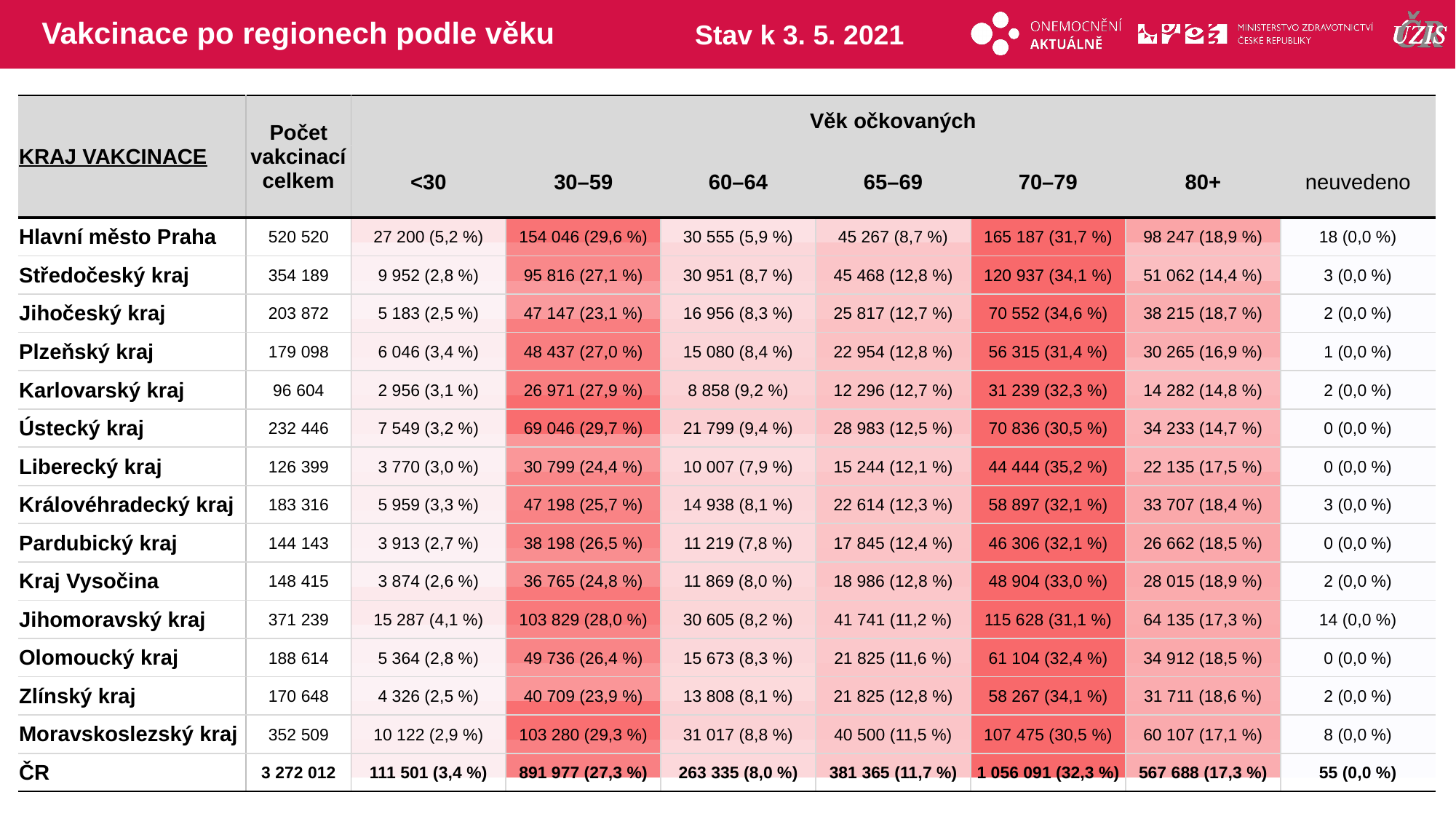

# Vakcinace po regionech podle věku
Stav k 3. 5. 2021
| KRAJ VAKCINACE | Počet vakcinací celkem | Věk očkovaných |  |  |  |  |  |  |
| --- | --- | --- | --- | --- | --- | --- | --- | --- |
|  |  | <30 | 30–59 | 60–64 | 65–69 | 70–79 | 80+ | neuvedeno |
| Hlavní město Praha | 520 520 | 27 200 (5,2 %) | 154 046 (29,6 %) | 30 555 (5,9 %) | 45 267 (8,7 %) | 165 187 (31,7 %) | 98 247 (18,9 %) | 18 (0,0 %) |
| Středočeský kraj | 354 189 | 9 952 (2,8 %) | 95 816 (27,1 %) | 30 951 (8,7 %) | 45 468 (12,8 %) | 120 937 (34,1 %) | 51 062 (14,4 %) | 3 (0,0 %) |
| Jihočeský kraj | 203 872 | 5 183 (2,5 %) | 47 147 (23,1 %) | 16 956 (8,3 %) | 25 817 (12,7 %) | 70 552 (34,6 %) | 38 215 (18,7 %) | 2 (0,0 %) |
| Plzeňský kraj | 179 098 | 6 046 (3,4 %) | 48 437 (27,0 %) | 15 080 (8,4 %) | 22 954 (12,8 %) | 56 315 (31,4 %) | 30 265 (16,9 %) | 1 (0,0 %) |
| Karlovarský kraj | 96 604 | 2 956 (3,1 %) | 26 971 (27,9 %) | 8 858 (9,2 %) | 12 296 (12,7 %) | 31 239 (32,3 %) | 14 282 (14,8 %) | 2 (0,0 %) |
| Ústecký kraj | 232 446 | 7 549 (3,2 %) | 69 046 (29,7 %) | 21 799 (9,4 %) | 28 983 (12,5 %) | 70 836 (30,5 %) | 34 233 (14,7 %) | 0 (0,0 %) |
| Liberecký kraj | 126 399 | 3 770 (3,0 %) | 30 799 (24,4 %) | 10 007 (7,9 %) | 15 244 (12,1 %) | 44 444 (35,2 %) | 22 135 (17,5 %) | 0 (0,0 %) |
| Královéhradecký kraj | 183 316 | 5 959 (3,3 %) | 47 198 (25,7 %) | 14 938 (8,1 %) | 22 614 (12,3 %) | 58 897 (32,1 %) | 33 707 (18,4 %) | 3 (0,0 %) |
| Pardubický kraj | 144 143 | 3 913 (2,7 %) | 38 198 (26,5 %) | 11 219 (7,8 %) | 17 845 (12,4 %) | 46 306 (32,1 %) | 26 662 (18,5 %) | 0 (0,0 %) |
| Kraj Vysočina | 148 415 | 3 874 (2,6 %) | 36 765 (24,8 %) | 11 869 (8,0 %) | 18 986 (12,8 %) | 48 904 (33,0 %) | 28 015 (18,9 %) | 2 (0,0 %) |
| Jihomoravský kraj | 371 239 | 15 287 (4,1 %) | 103 829 (28,0 %) | 30 605 (8,2 %) | 41 741 (11,2 %) | 115 628 (31,1 %) | 64 135 (17,3 %) | 14 (0,0 %) |
| Olomoucký kraj | 188 614 | 5 364 (2,8 %) | 49 736 (26,4 %) | 15 673 (8,3 %) | 21 825 (11,6 %) | 61 104 (32,4 %) | 34 912 (18,5 %) | 0 (0,0 %) |
| Zlínský kraj | 170 648 | 4 326 (2,5 %) | 40 709 (23,9 %) | 13 808 (8,1 %) | 21 825 (12,8 %) | 58 267 (34,1 %) | 31 711 (18,6 %) | 2 (0,0 %) |
| Moravskoslezský kraj | 352 509 | 10 122 (2,9 %) | 103 280 (29,3 %) | 31 017 (8,8 %) | 40 500 (11,5 %) | 107 475 (30,5 %) | 60 107 (17,1 %) | 8 (0,0 %) |
| ČR | 3 272 012 | 111 501 (3,4 %) | 891 977 (27,3 %) | 263 335 (8,0 %) | 381 365 (11,7 %) | 1 056 091 (32,3 %) | 567 688 (17,3 %) | 55 (0,0 %) |
|  |  |  |  |  |  |  |
| --- | --- | --- | --- | --- | --- | --- |
|  |  |  |  |  |  |  |
|  |  |  |  |  |  |  |
|  |  |  |  |  |  |  |
|  |  |  |  |  |  |  |
|  |  |  |  |  |  |  |
|  |  |  |  |  |  |  |
|  |  |  |  |  |  |  |
|  |  |  |  |  |  |  |
|  |  |  |  |  |  |  |
|  |  |  |  |  |  |  |
|  |  |  |  |  |  |  |
|  |  |  |  |  |  |  |
|  |  |  |  |  |  |  |
|  |  |  |  |  |  |  |